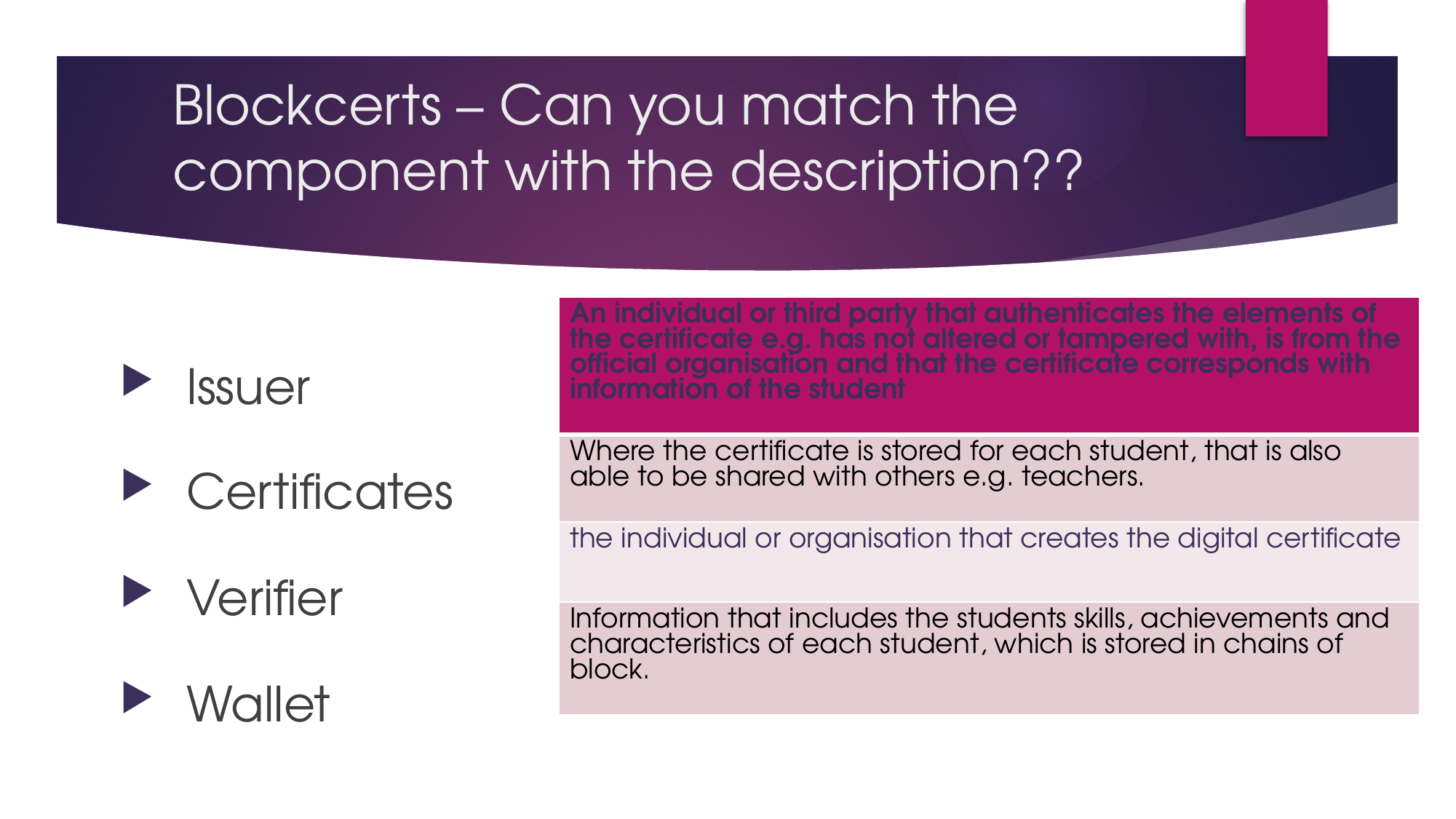

# Blockcerts – Can you match the component with the description??
| An individual or third party that authenticates the elements of the certificate e.g. has not altered or tampered with, is from the official organisation and that the certificate corresponds with information of the student |
| --- |
| Where the certificate is stored for each student, that is also able to be shared with others e.g. teachers. |
| the individual or organisation that creates the digital certificate |
| Information that includes the students skills, achievements and characteristics of each student, which is stored in chains of block. |
  Issuer

  Certificates

  Verifier

  Wallet